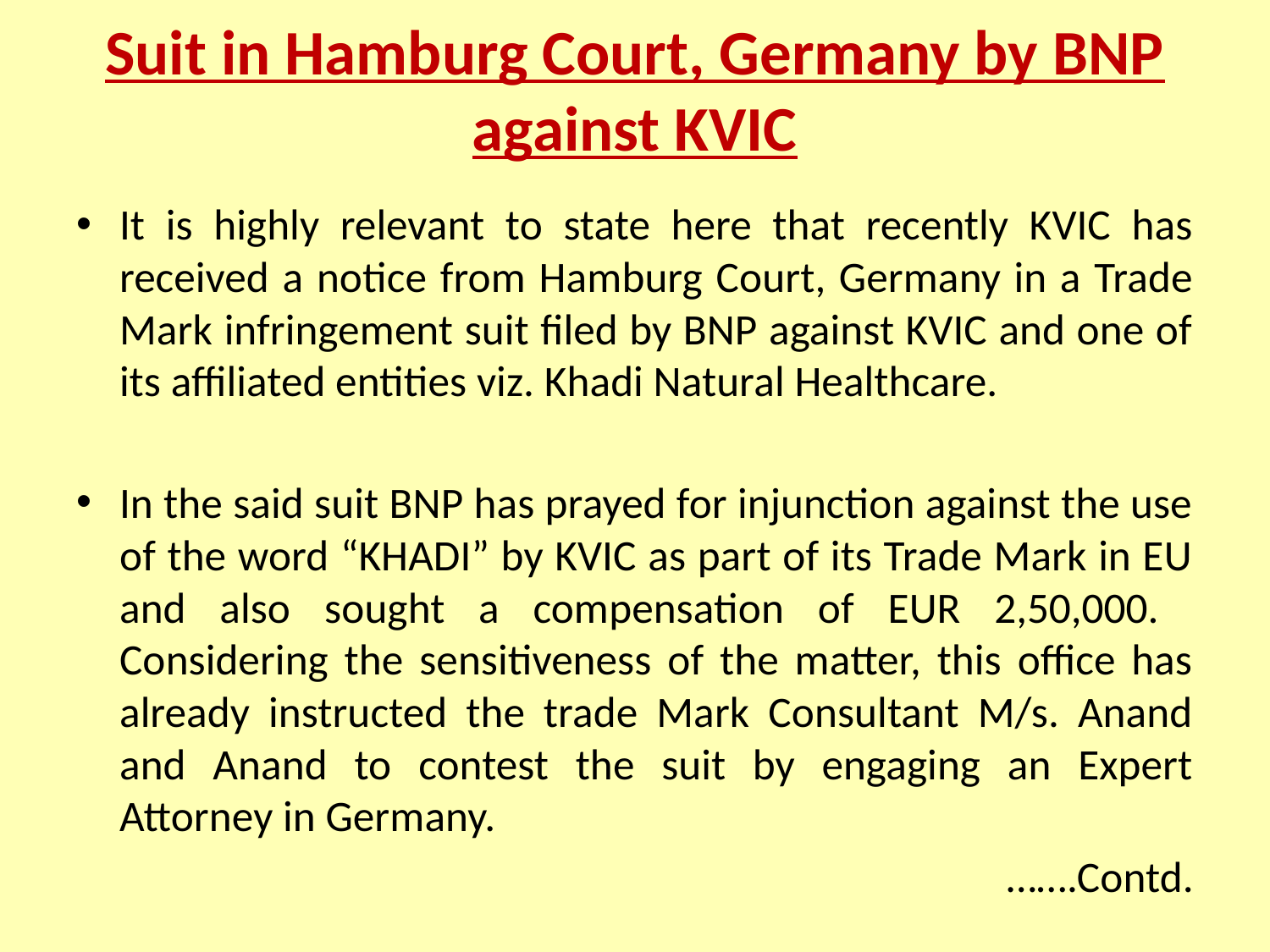

# Suit in Hamburg Court, Germany by BNP against KVIC
It is highly relevant to state here that recently KVIC has received a notice from Hamburg Court, Germany in a Trade Mark infringement suit filed by BNP against KVIC and one of its affiliated entities viz. Khadi Natural Healthcare.

In the said suit BNP has prayed for injunction against the use of the word “KHADI” by KVIC as part of its Trade Mark in EU and also sought a compensation of EUR 2,50,000.  Considering the sensitiveness of the matter, this office has already instructed the trade Mark Consultant M/s. Anand and Anand to contest the suit by engaging an Expert Attorney in Germany.
…….Contd.